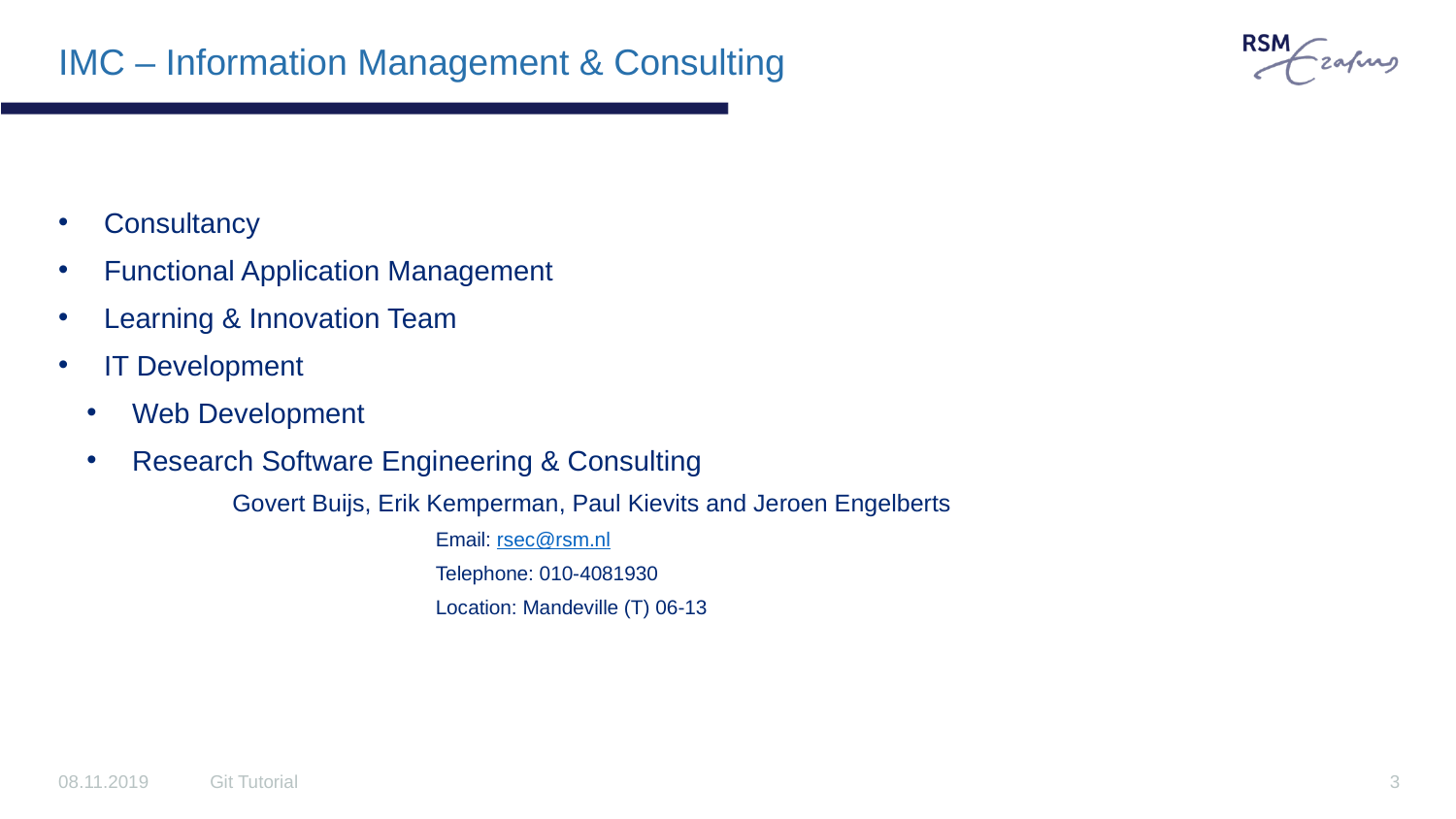

# IMC – Information Management & Consulting

Consultancy
Functional Application Management
Learning & Innovation Team
IT Development
Web Development
Research Software Engineering & Consulting
	Govert Buijs, Erik Kemperman, Paul Kievits and Jeroen Engelberts
		Email: rsec@rsm.nl
		Telephone: 010-4081930
		Location: Mandeville (T) 06-13

08.11.2019
Git Tutorial
3